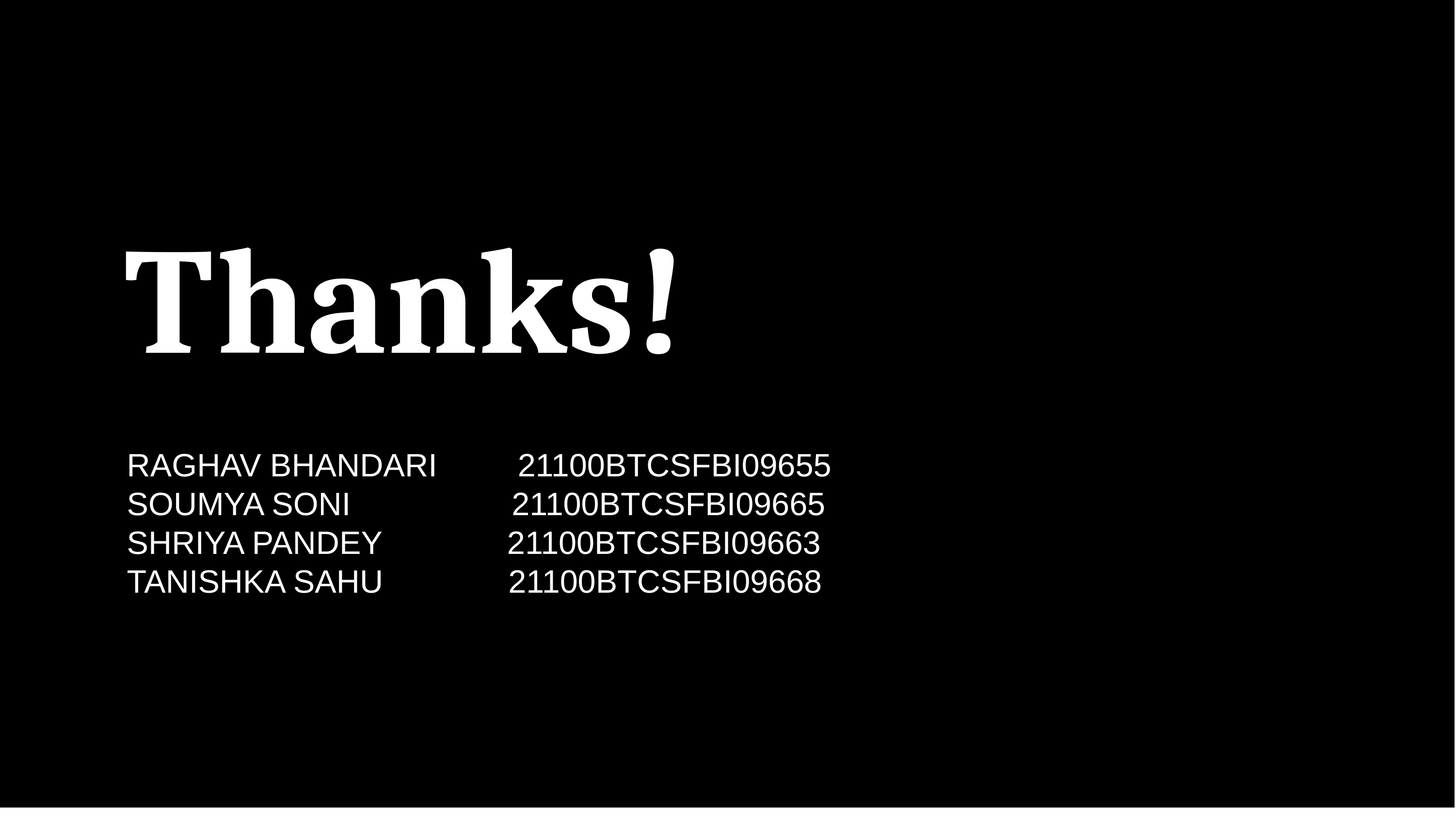

# Thanks!
RAGHAV BHANDARI         21100BTCSFBI09655
SOUMYA SONI                  21100BTCSFBI09665
SHRIYA PANDEY              21100BTCSFBI09663
TANISHKA SAHU              21100BTCSFBI09668